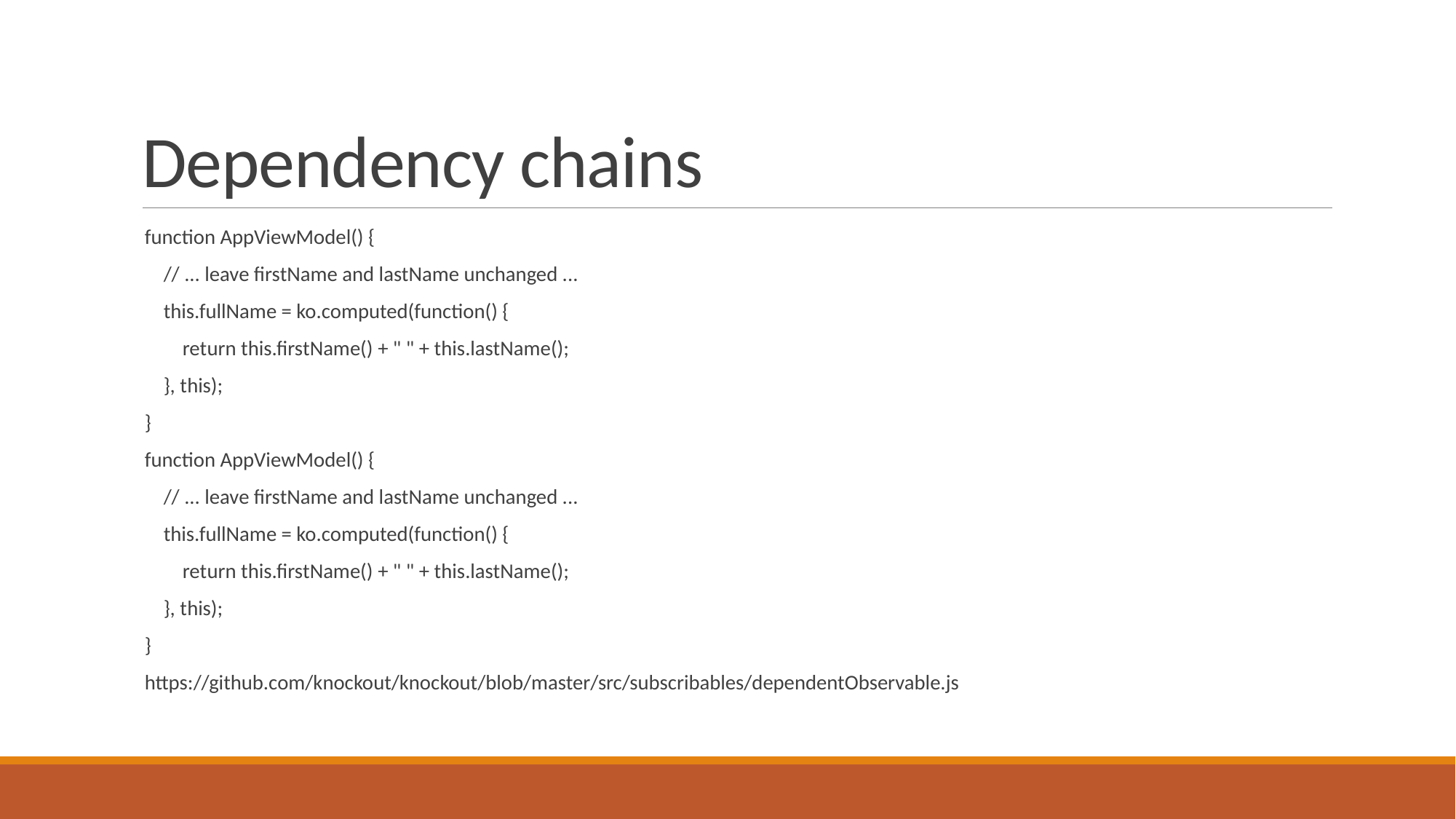

# Dependency chains
function AppViewModel() {
    // ... leave firstName and lastName unchanged ...
    this.fullName = ko.computed(function() {
        return this.firstName() + " " + this.lastName();
    }, this);
}
function AppViewModel() {
    // ... leave firstName and lastName unchanged ...
    this.fullName = ko.computed(function() {
        return this.firstName() + " " + this.lastName();
    }, this);
}
https://github.com/knockout/knockout/blob/master/src/subscribables/dependentObservable.js